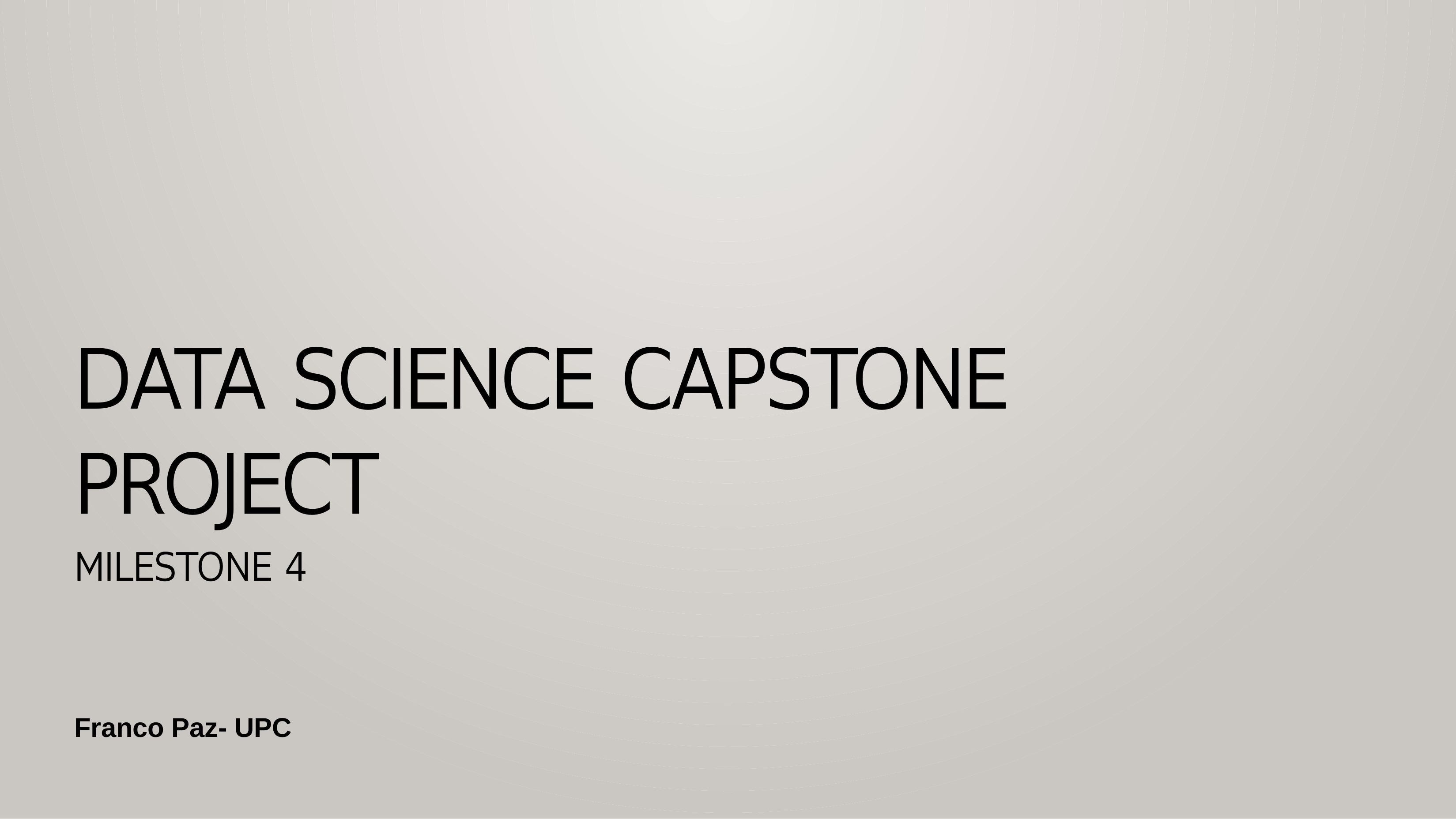

# Data Science Capstone Project
Milestone 4
Franco Paz- UPC